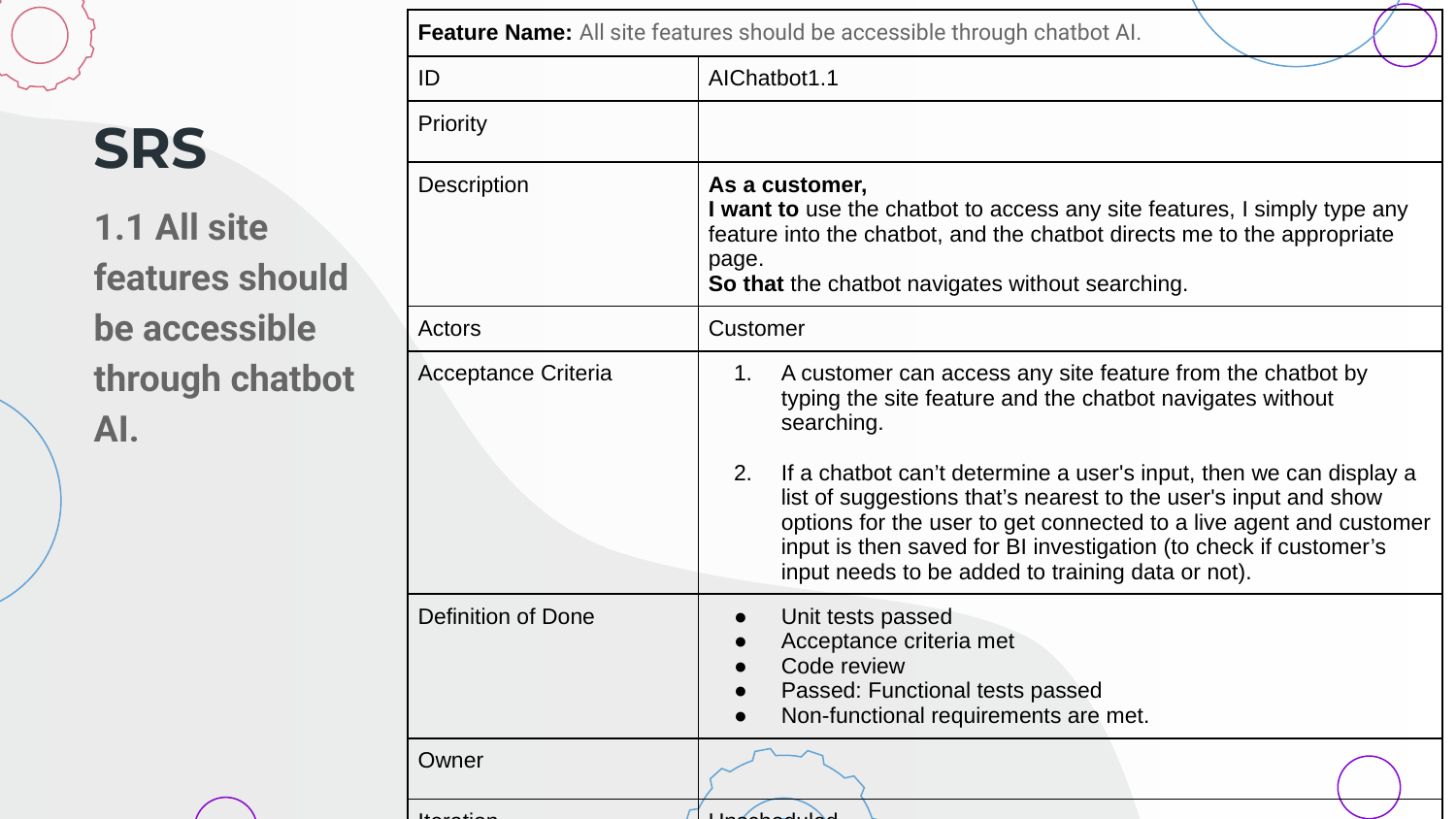

| Feature Name: All site features should be accessible through chatbot AI. |  |
| --- | --- |
| ID | AIChatbot1.1 |
| Priority |  |
| Description | As a customer, I want to use the chatbot to access any site features, I simply type any feature into the chatbot, and the chatbot directs me to the appropriate page. So that the chatbot navigates without searching. |
| Actors | Customer |
| Acceptance Criteria | A customer can access any site feature from the chatbot by typing the site feature and the chatbot navigates without searching. If a chatbot can’t determine a user's input, then we can display a list of suggestions that’s nearest to the user's input and show options for the user to get connected to a live agent and customer input is then saved for BI investigation (to check if customer’s input needs to be added to training data or not). |
| Definition of Done | Unit tests passed Acceptance criteria met Code review Passed: Functional tests passed Non-functional requirements are met. |
| Owner |  |
| Iteration | Unscheduled |
| Estimate | 5 points |
# SRS
1.1 All site features should be accessible through chatbot AI.